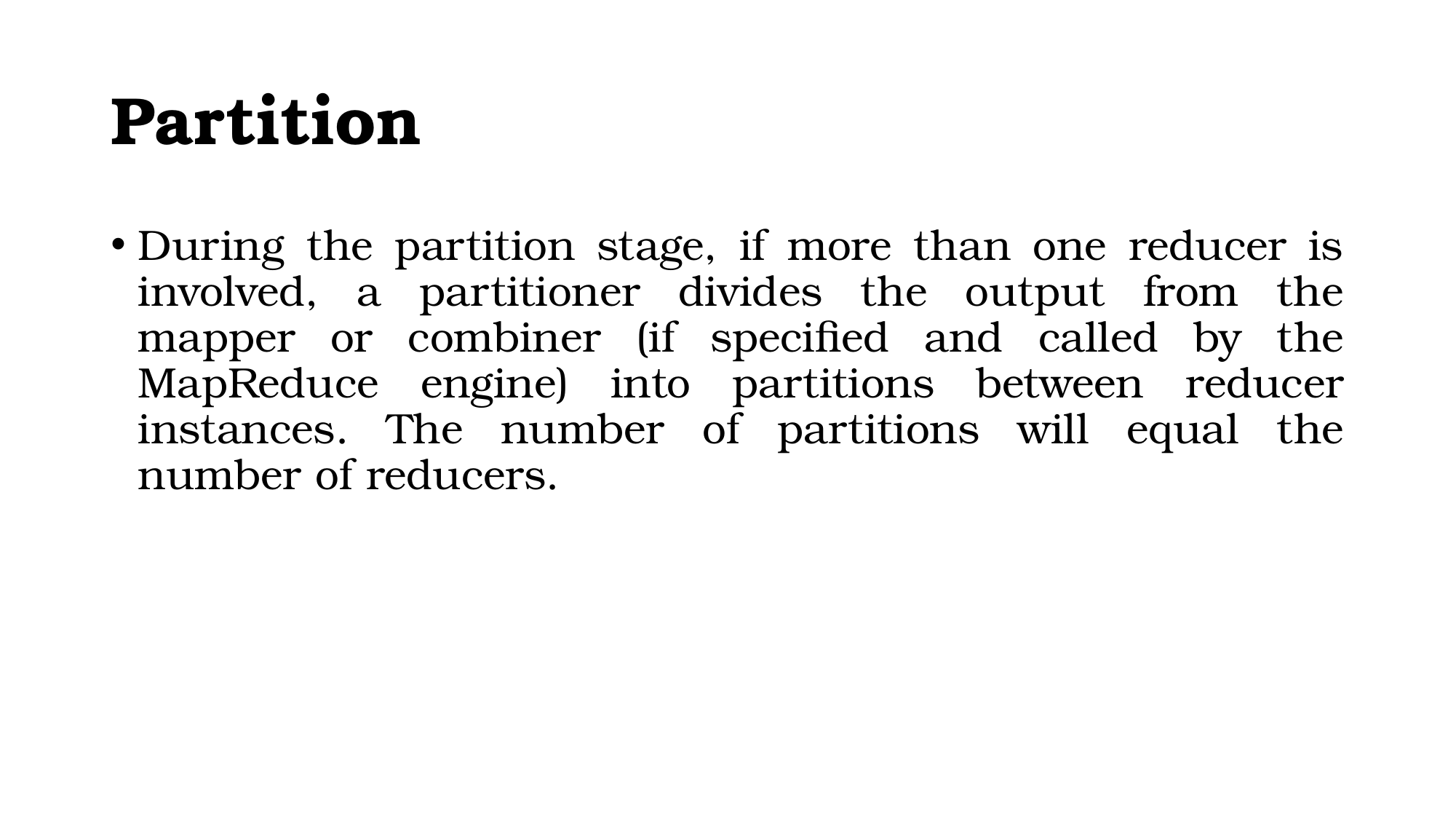

# Partition
During the partition stage, if more than one reducer is involved, a partitioner divides the output from the mapper or combiner (if specified and called by the MapReduce engine) into partitions between reducer instances. The number of partitions will equal the number of reducers.